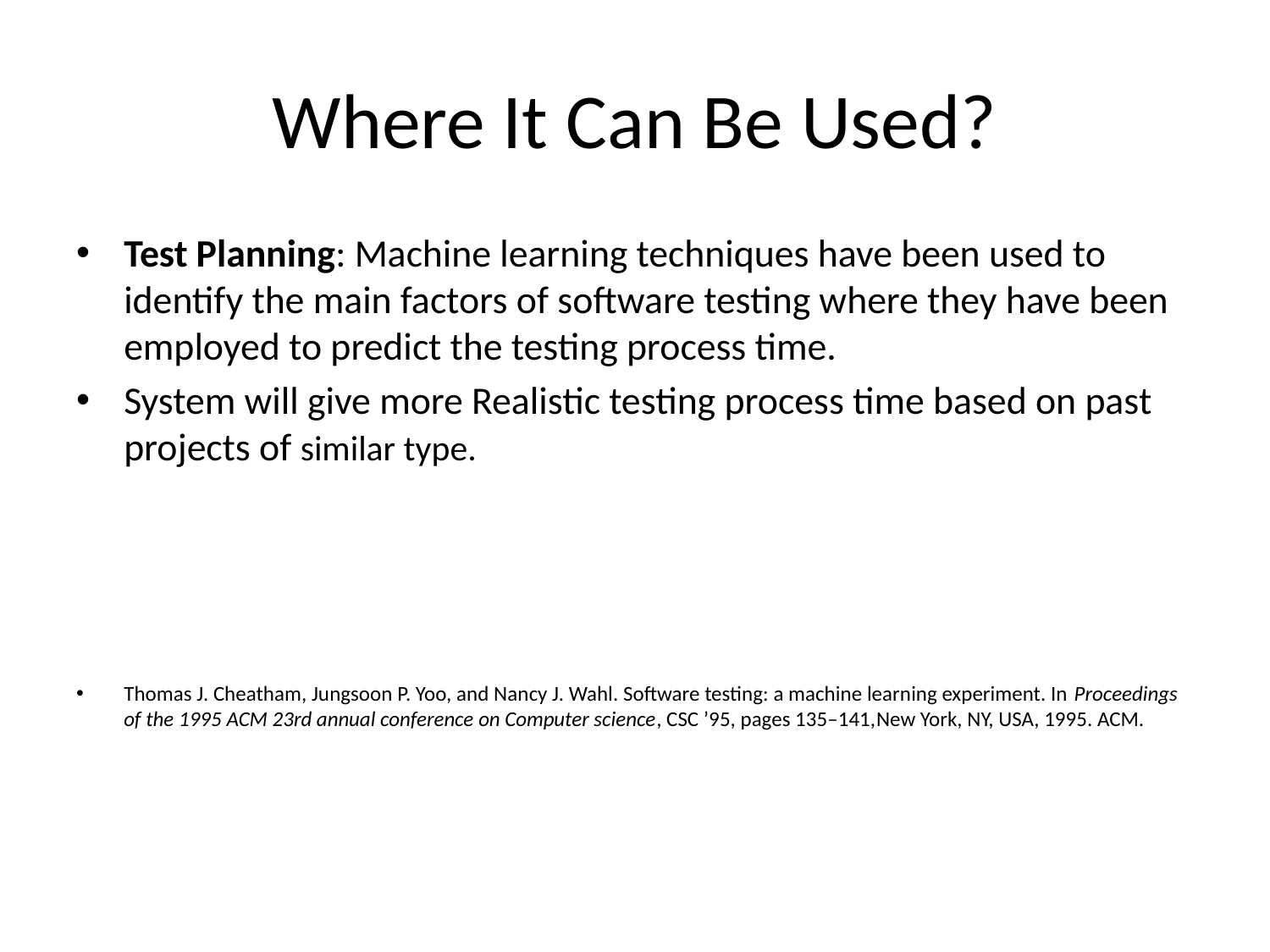

# Where It Can Be Used?
Test Planning: Machine learning techniques have been used to identify the main factors of software testing where they have been employed to predict the testing process time.
System will give more Realistic testing process time based on past projects of similar type.

Thomas J. Cheatham, Jungsoon P. Yoo, and Nancy J. Wahl. Software testing: a machine learning experiment. In Proceedings of the 1995 ACM 23rd annual conference on Computer science, CSC ’95, pages 135–141,New York, NY, USA, 1995. ACM.